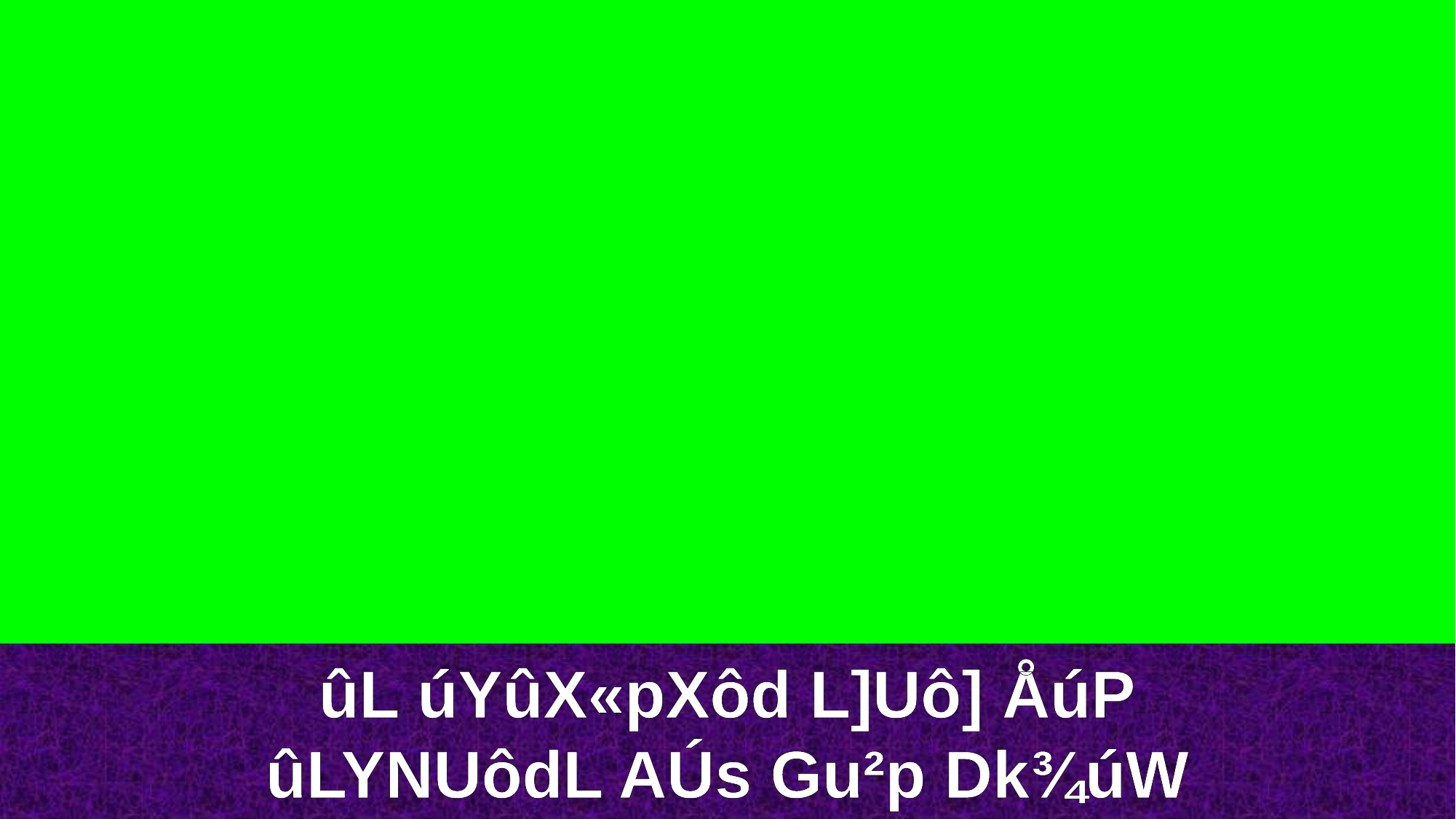

ûL úYûX«pXôd L]Uô] ÅúP
ûLYNUôdL AÚs Gu²p Dk¾úW